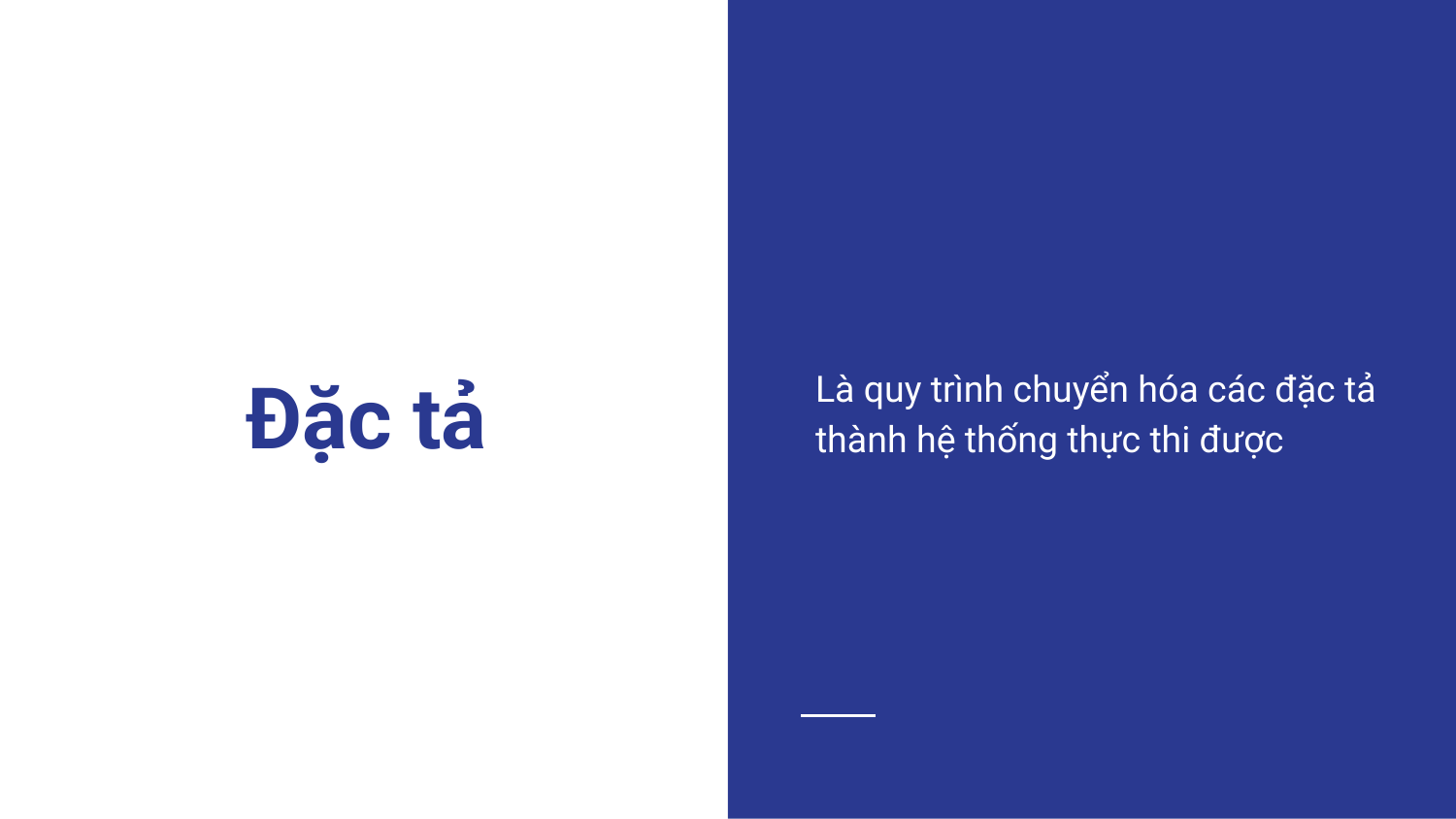

Là quy trình chuyển hóa các đặc tả thành hệ thống thực thi được
# Đặc tả